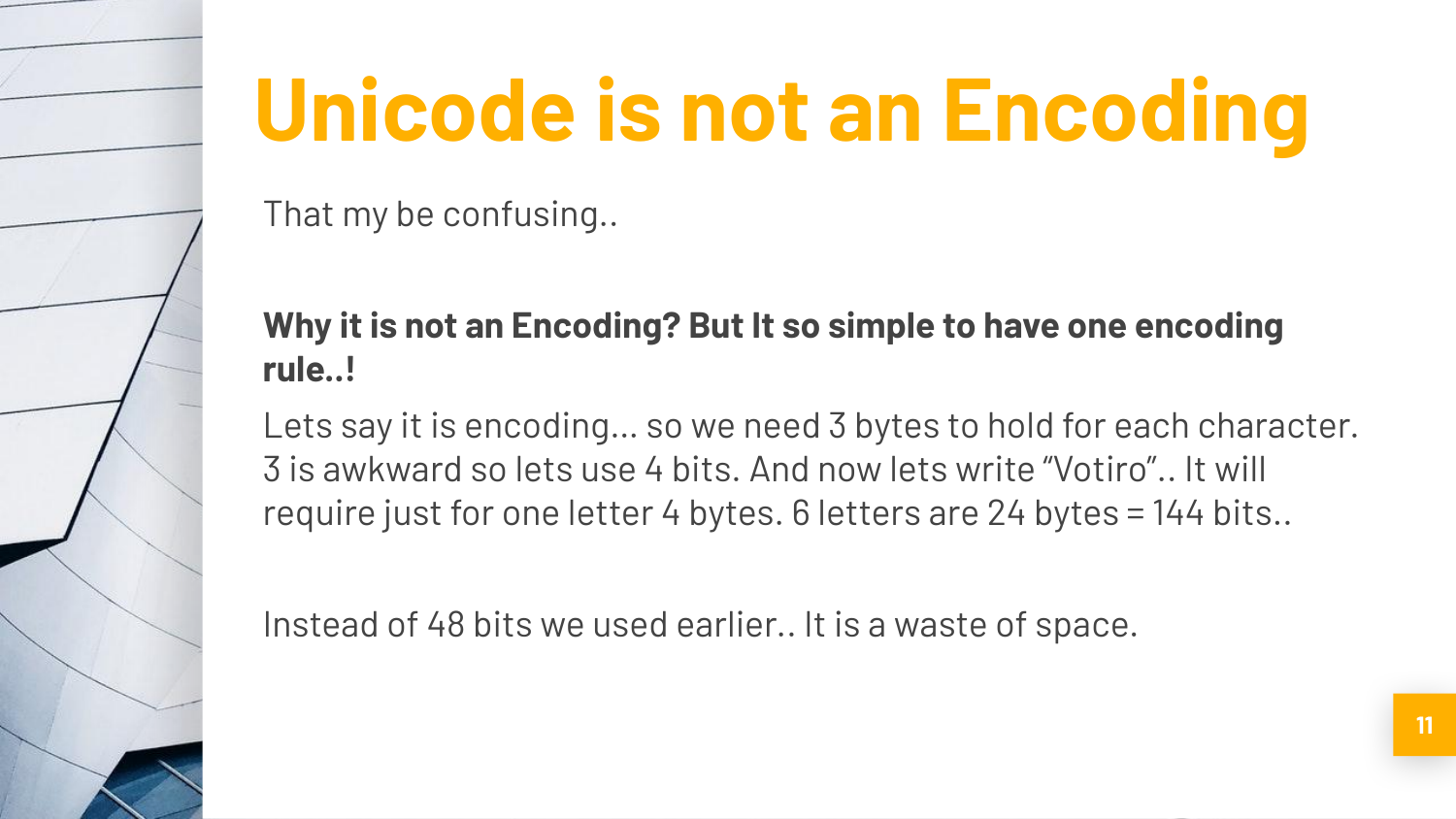

Unicode is not an Encoding
That my be confusing..

Why it is not an Encoding? But It so simple to have one encoding rule..!
Lets say it is encoding… so we need 3 bytes to hold for each character. 3 is awkward so lets use 4 bits. And now lets write “Votiro”.. It will require just for one letter 4 bytes. 6 letters are 24 bytes = 144 bits..

Instead of 48 bits we used earlier.. It is a waste of space.

11